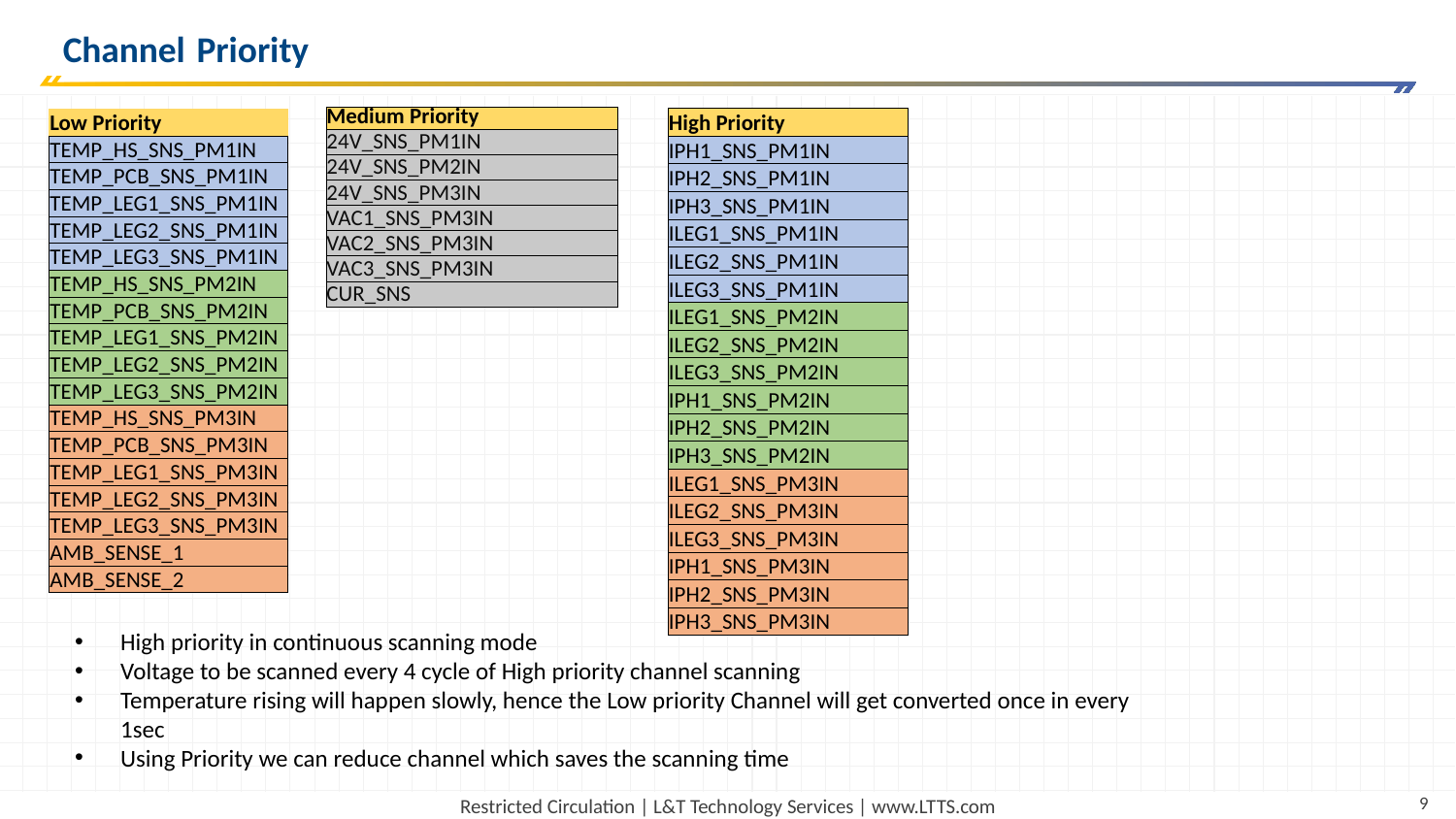

# Channel Priority

| Medium Priority |
| --- |
| 24V\_SNS\_PM1IN |
| 24V\_SNS\_PM2IN |
| 24V\_SNS\_PM3IN |
| VAC1\_SNS\_PM3IN |
| VAC2\_SNS\_PM3IN |
| VAC3\_SNS\_PM3IN |
| CUR\_SNS |
| High Priority |
| --- |
| IPH1\_SNS\_PM1IN |
| IPH2\_SNS\_PM1IN |
| IPH3\_SNS\_PM1IN |
| ILEG1\_SNS\_PM1IN |
| ILEG2\_SNS\_PM1IN |
| ILEG3\_SNS\_PM1IN |
| ILEG1\_SNS\_PM2IN |
| ILEG2\_SNS\_PM2IN |
| ILEG3\_SNS\_PM2IN |
| IPH1\_SNS\_PM2IN |
| IPH2\_SNS\_PM2IN |
| IPH3\_SNS\_PM2IN |
| ILEG1\_SNS\_PM3IN |
| ILEG2\_SNS\_PM3IN |
| ILEG3\_SNS\_PM3IN |
| IPH1\_SNS\_PM3IN |
| IPH2\_SNS\_PM3IN |
| IPH3\_SNS\_PM3IN |
| Low Priority |
| --- |
| TEMP\_HS\_SNS\_PM1IN |
| TEMP\_PCB\_SNS\_PM1IN |
| TEMP\_LEG1\_SNS\_PM1IN |
| TEMP\_LEG2\_SNS\_PM1IN |
| TEMP\_LEG3\_SNS\_PM1IN |
| TEMP\_HS\_SNS\_PM2IN |
| TEMP\_PCB\_SNS\_PM2IN |
| TEMP\_LEG1\_SNS\_PM2IN |
| TEMP\_LEG2\_SNS\_PM2IN |
| TEMP\_LEG3\_SNS\_PM2IN |
| TEMP\_HS\_SNS\_PM3IN |
| TEMP\_PCB\_SNS\_PM3IN |
| TEMP\_LEG1\_SNS\_PM3IN |
| TEMP\_LEG2\_SNS\_PM3IN |
| TEMP\_LEG3\_SNS\_PM3IN |
| AMB\_SENSE\_1 |
| AMB\_SENSE\_2 |
High priority in continuous scanning mode
Voltage to be scanned every 4 cycle of High priority channel scanning
Temperature rising will happen slowly, hence the Low priority Channel will get converted once in every 1sec
Using Priority we can reduce channel which saves the scanning time